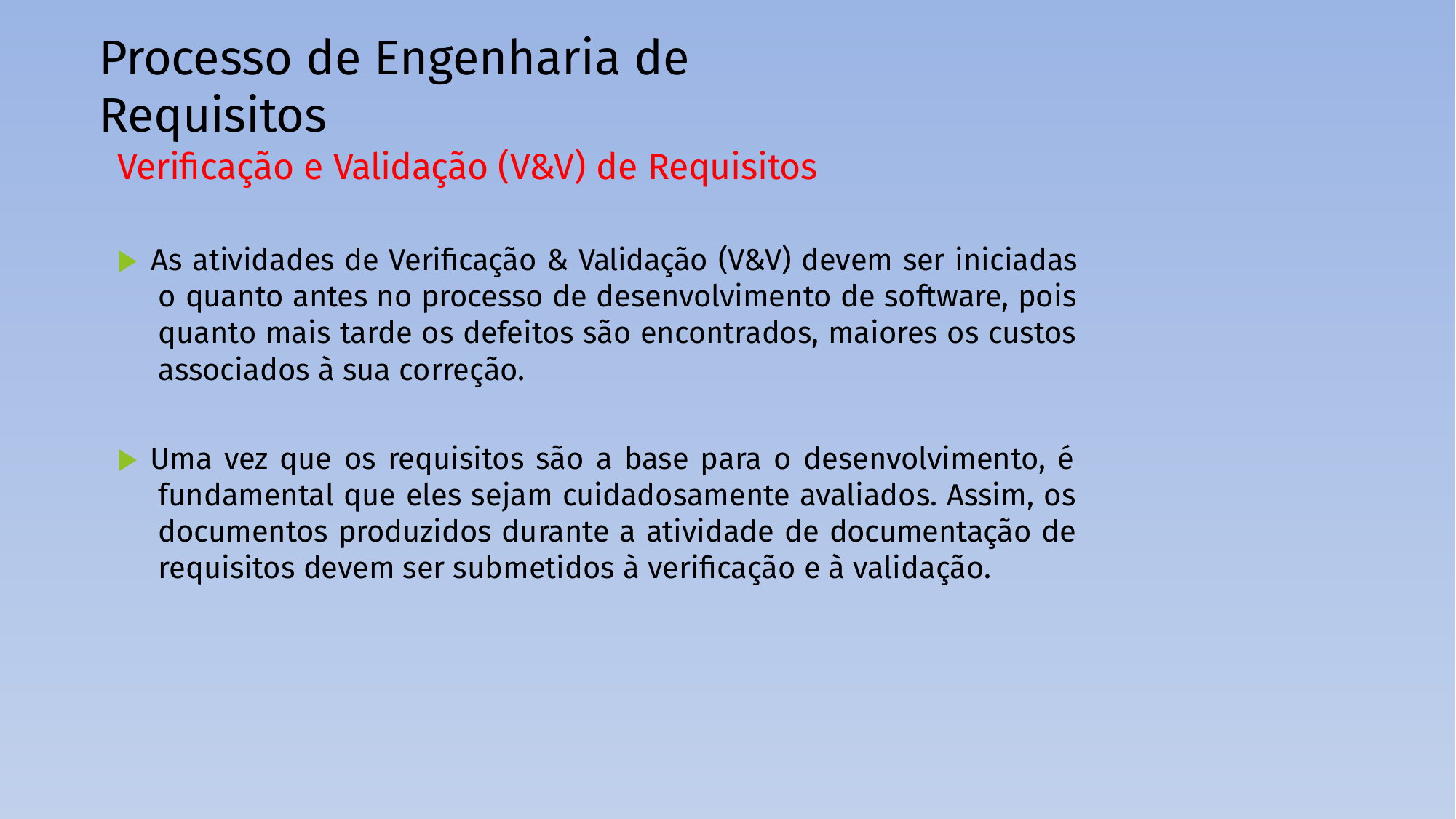

# Processo de Engenharia de Requisitos
Verificação e Validação (V&V) de Requisitos

▶ As atividades de Verificação & Validação (V&V) devem ser iniciadas  o quanto antes no processo de desenvolvimento de software, pois  quanto mais tarde os defeitos são encontrados, maiores os custos  associados à sua correção.

▶ Uma vez que os requisitos são a base para o desenvolvimento, é  fundamental que eles sejam cuidadosamente avaliados. Assim, os  documentos produzidos durante a atividade de documentação de  requisitos devem ser submetidos à verificação e à validação.